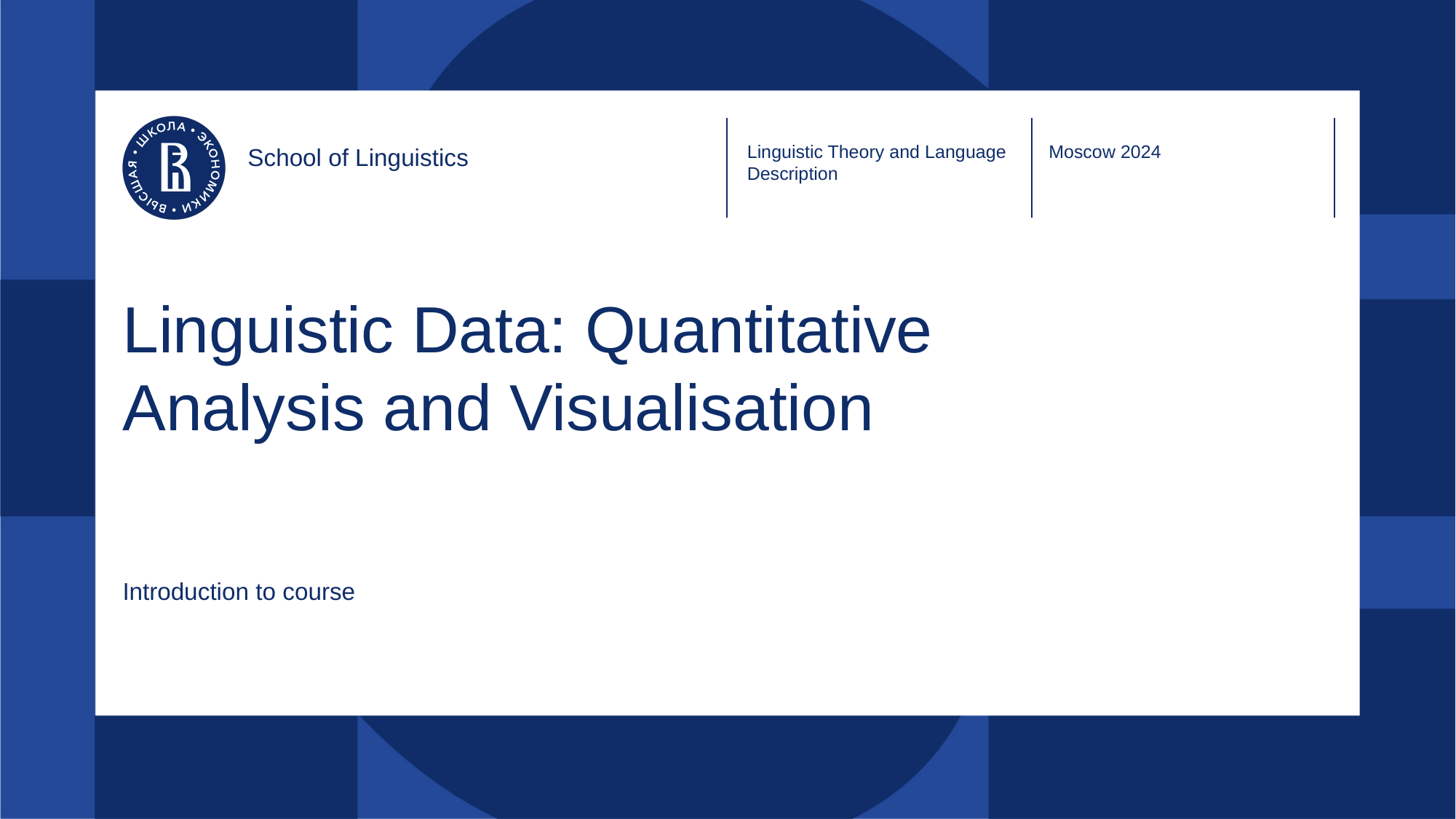

Linguistic Theory and Language Description

Moscow 2024
School of Linguistics
# Linguistic Data: Quantitative Analysis and Visualisation
Introduction to course